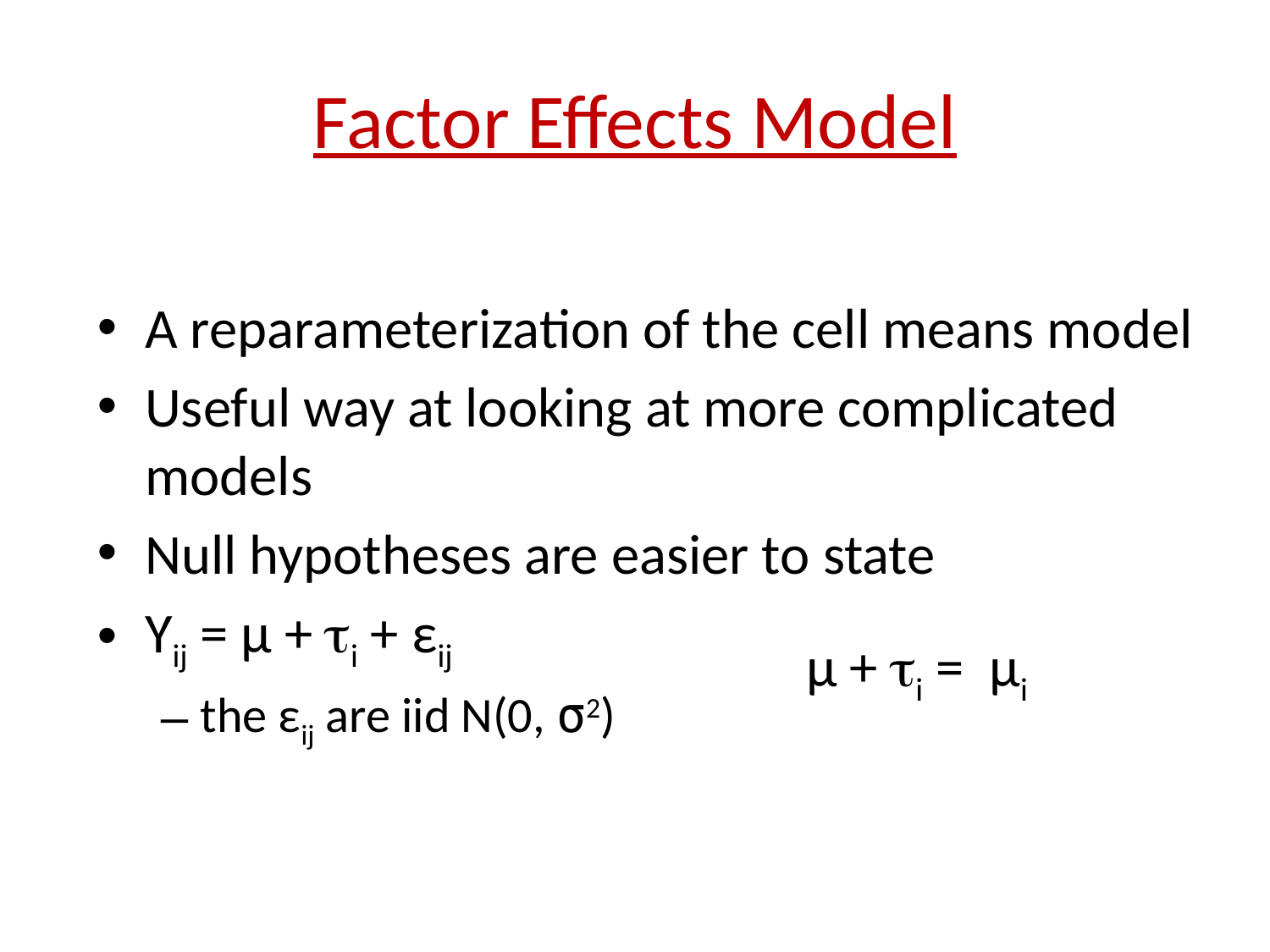

# Factor Effects Model
A reparameterization of the cell means model
Useful way at looking at more complicated models
Null hypotheses are easier to state
Yij = μ + τi + εij
the εij are iid N(0, σ2)
μ + τi =  μi